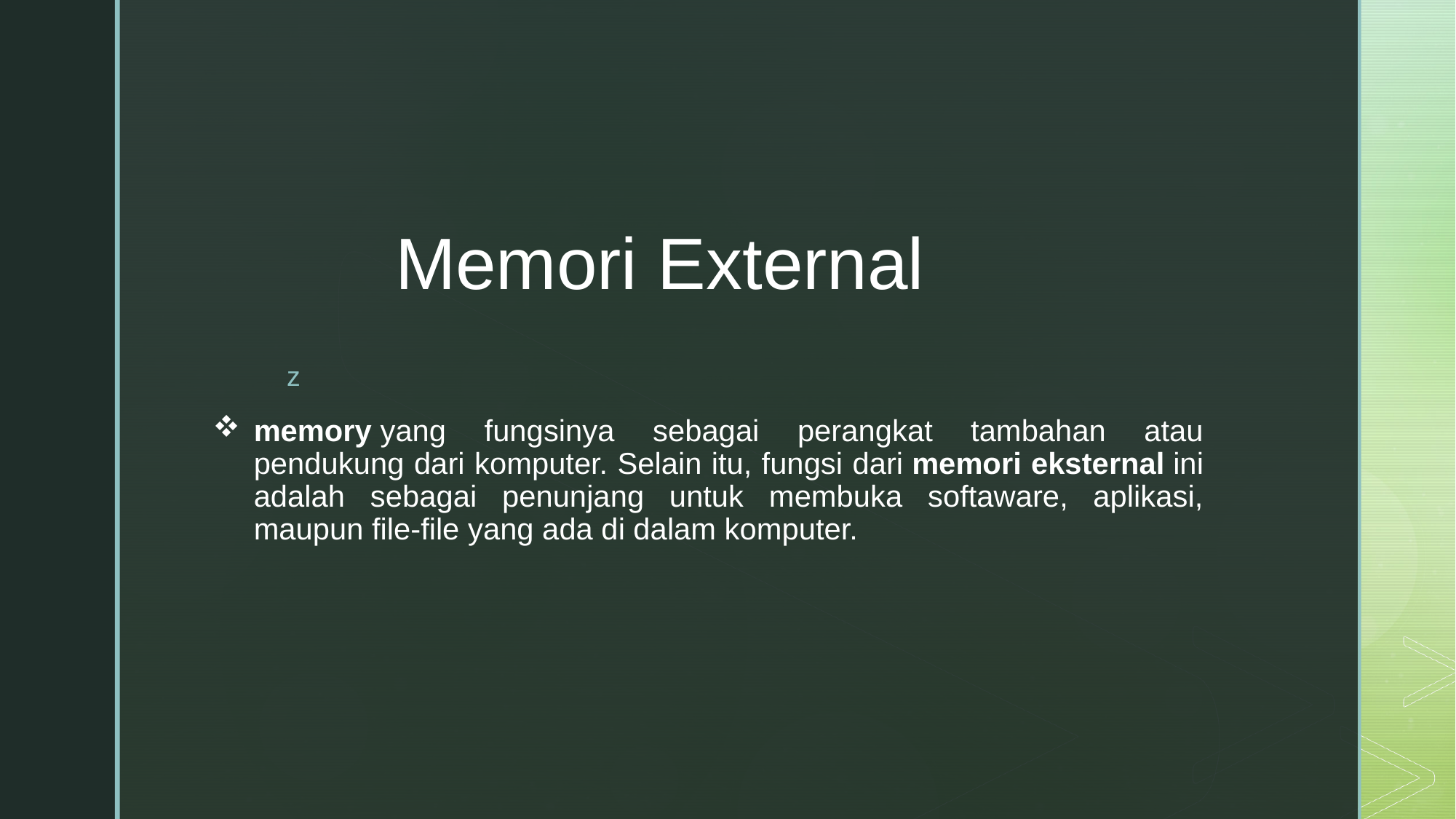

Memori External
# memory yang fungsinya sebagai perangkat tambahan atau pendukung dari komputer. Selain itu, fungsi dari memori eksternal ini adalah sebagai penunjang untuk membuka softaware, aplikasi, maupun file-file yang ada di dalam komputer.